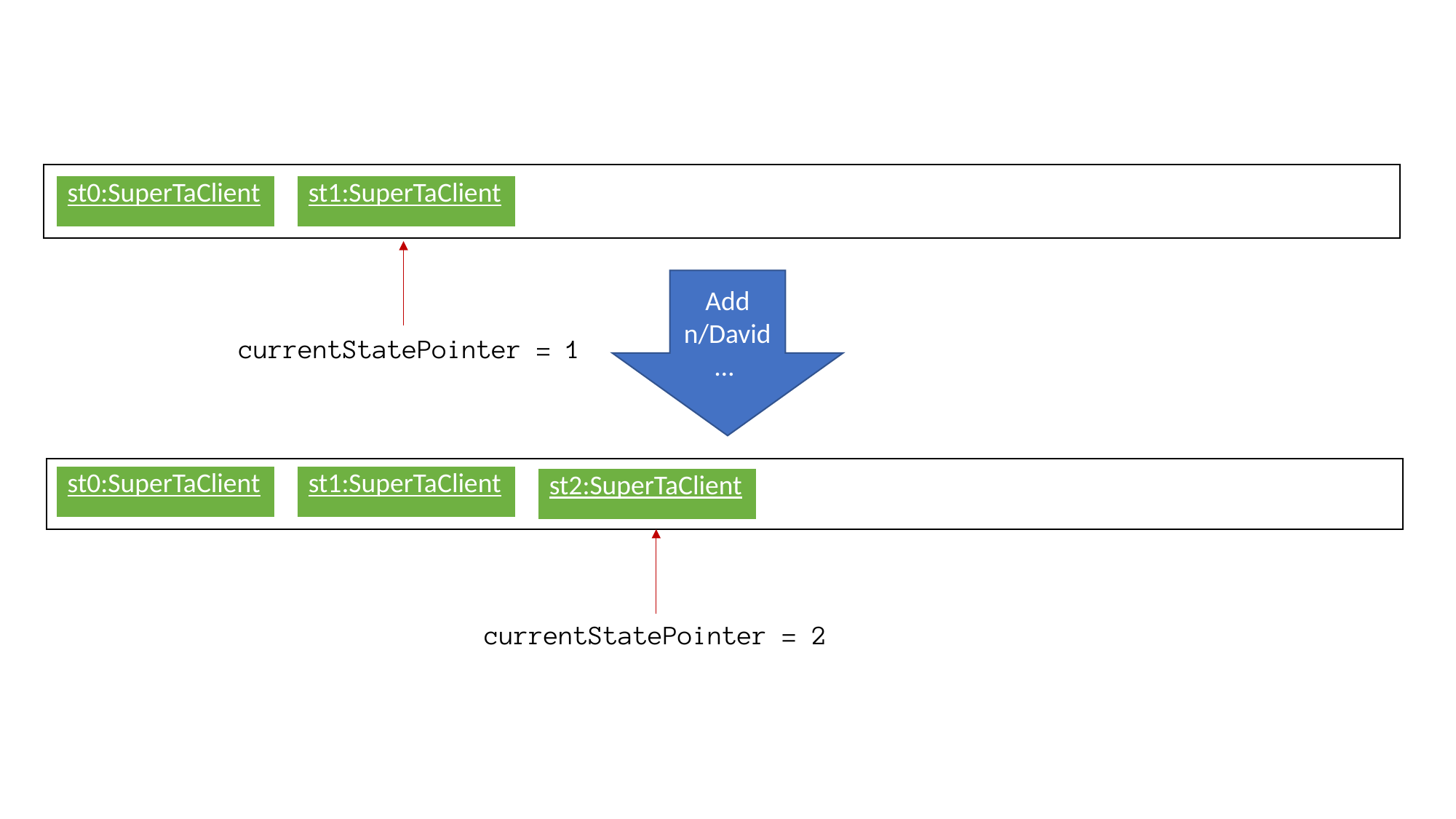

| st0:SuperTaClient |
| --- |
| st1:SuperTaClient |
| --- |
Add n/David…
currentStatePointer = 1

| st0:SuperTaClient |
| --- |
| st1:SuperTaClient |
| --- |
| st2:SuperTaClient |
| --- |
currentStatePointer = 2